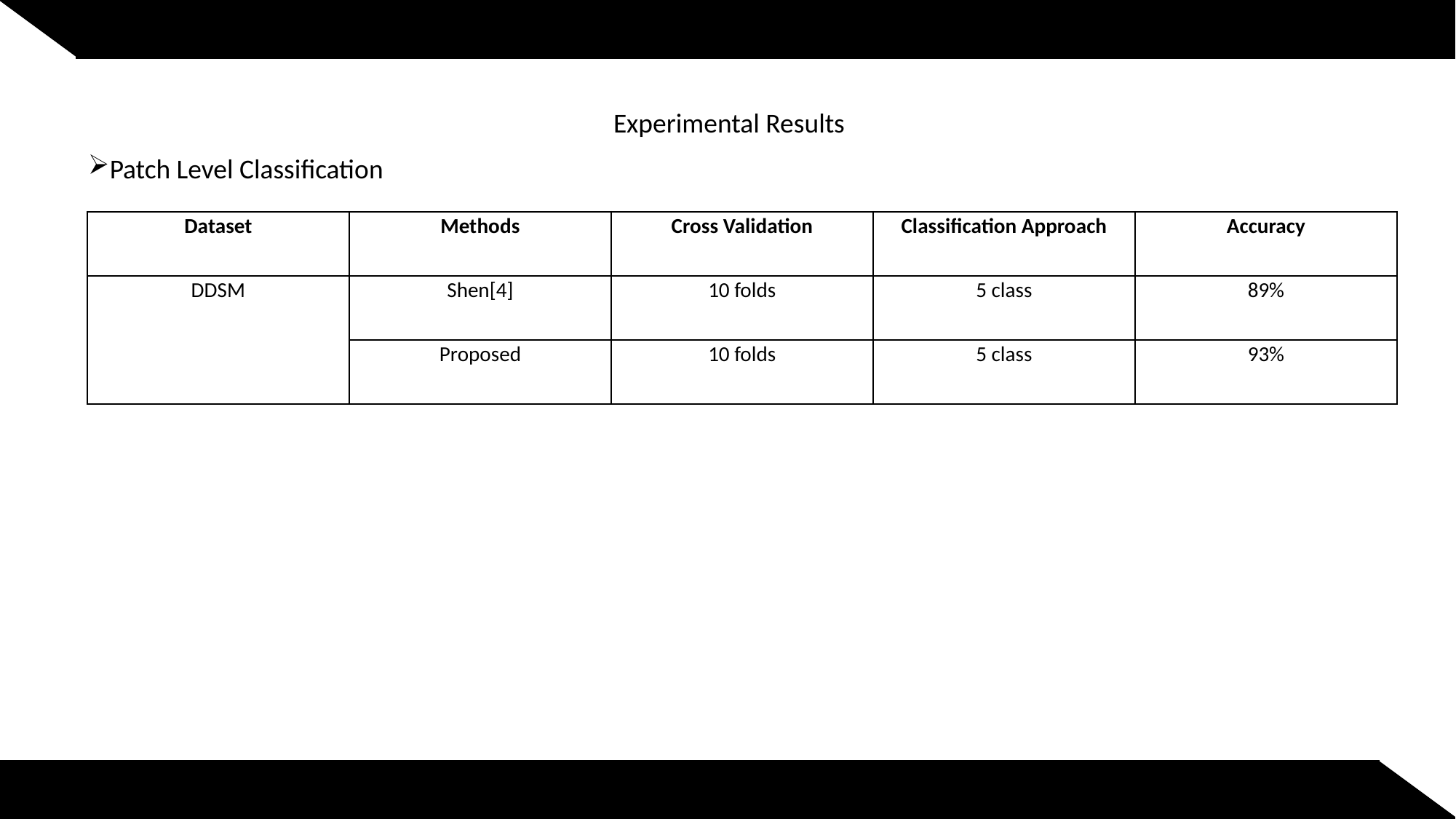

# Experimental Results
Patch Level Classification

| Dataset | Methods | Cross Validation | Classification Approach | Accuracy |
| --- | --- | --- | --- | --- |
| DDSM 100% | Shen[4] | 10 folds | 5 class | 89% |
|  | Proposed | 10 folds | 5 class | 93% |